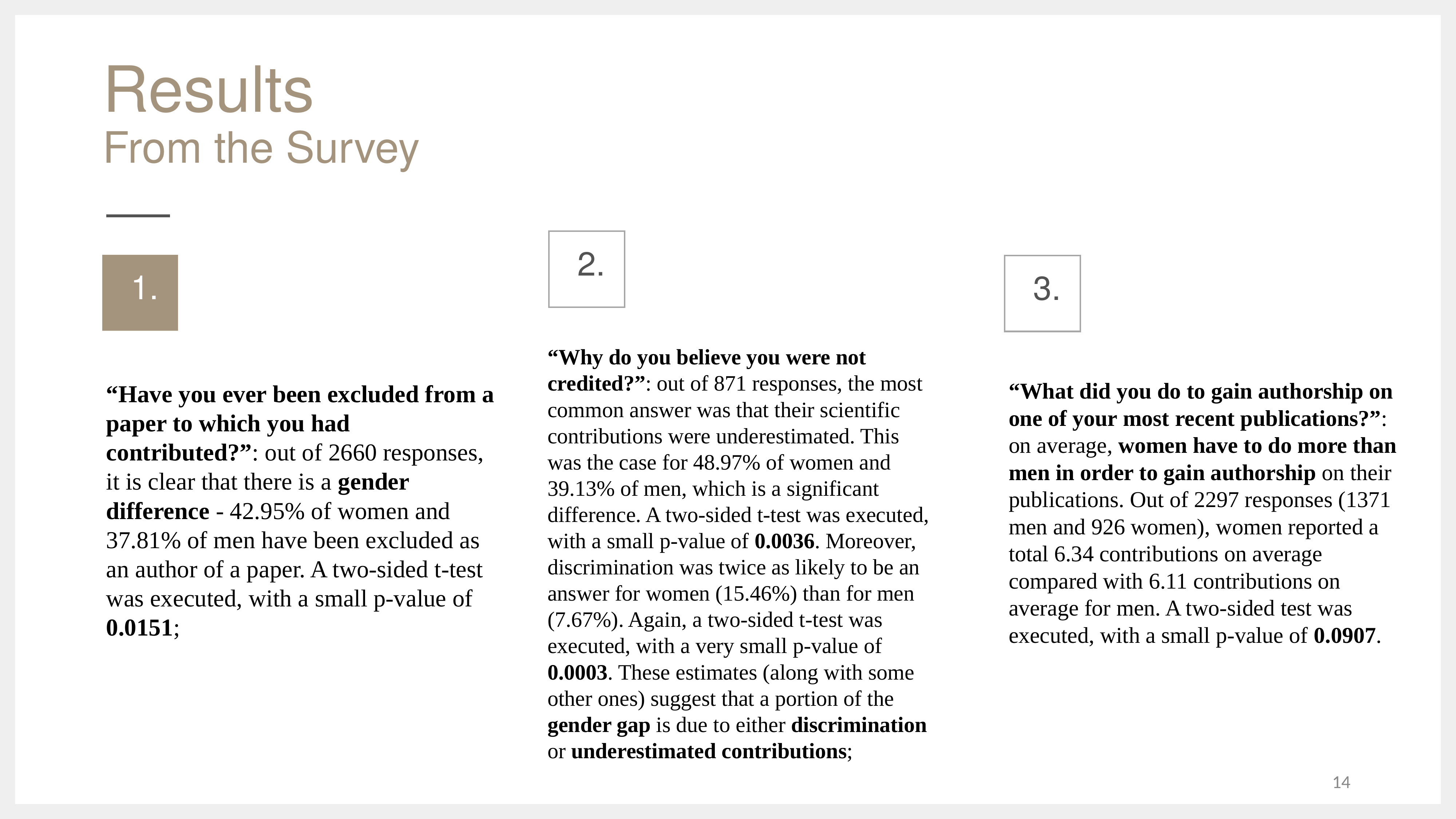

# Results
From the Survey

2.

1.
3.
“Why do you believe you were not credited?”: out of 871 responses, the most common answer was that their scientific contributions were underestimated. This was the case for 48.97% of women and 39.13% of men, which is a significant difference. A two-sided t-test was executed, with a small p-value of 0.0036. Moreover, discrimination was twice as likely to be an answer for women (15.46%) than for men (7.67%). Again, a two-sided t-test was executed, with a very small p-value of 0.0003. These estimates (along with some other ones) suggest that a portion of the gender gap is due to either discrimination or underestimated contributions;
“What did you do to gain authorship on one of your most recent publications?”: on average, women have to do more than men in order to gain authorship on their publications. Out of 2297 responses (1371 men and 926 women), women reported a total 6.34 contributions on average compared with 6.11 contributions on average for men. A two-sided test was executed, with a small p-value of 0.0907.
“Have you ever been excluded from a paper to which you had contributed?”: out of 2660 responses, it is clear that there is a gender difference - 42.95% of women and 37.81% of men have been excluded as an author of a paper. A two-sided t-test was executed, with a small p-value of 0.0151;
14